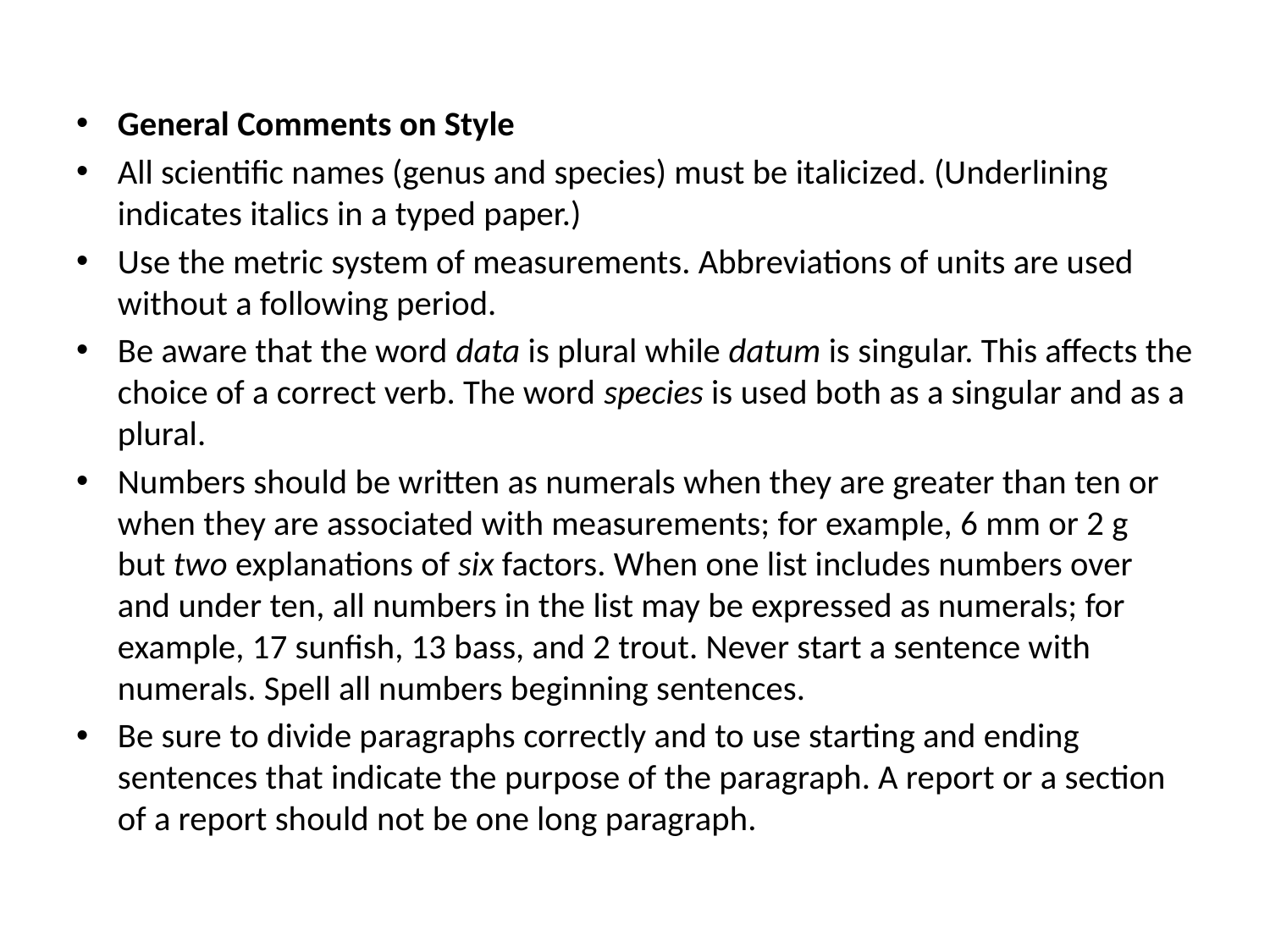

General Comments on Style
All scientific names (genus and species) must be italicized. (Underlining indicates italics in a typed paper.)
Use the metric system of measurements. Abbreviations of units are used without a following period.
Be aware that the word data is plural while datum is singular. This affects the choice of a correct verb. The word species is used both as a singular and as a plural.
Numbers should be written as numerals when they are greater than ten or when they are associated with measurements; for example, 6 mm or 2 g but two explanations of six factors. When one list includes numbers over and under ten, all numbers in the list may be expressed as numerals; for example, 17 sunfish, 13 bass, and 2 trout. Never start a sentence with numerals. Spell all numbers beginning sentences.
Be sure to divide paragraphs correctly and to use starting and ending sentences that indicate the purpose of the paragraph. A report or a section of a report should not be one long paragraph.